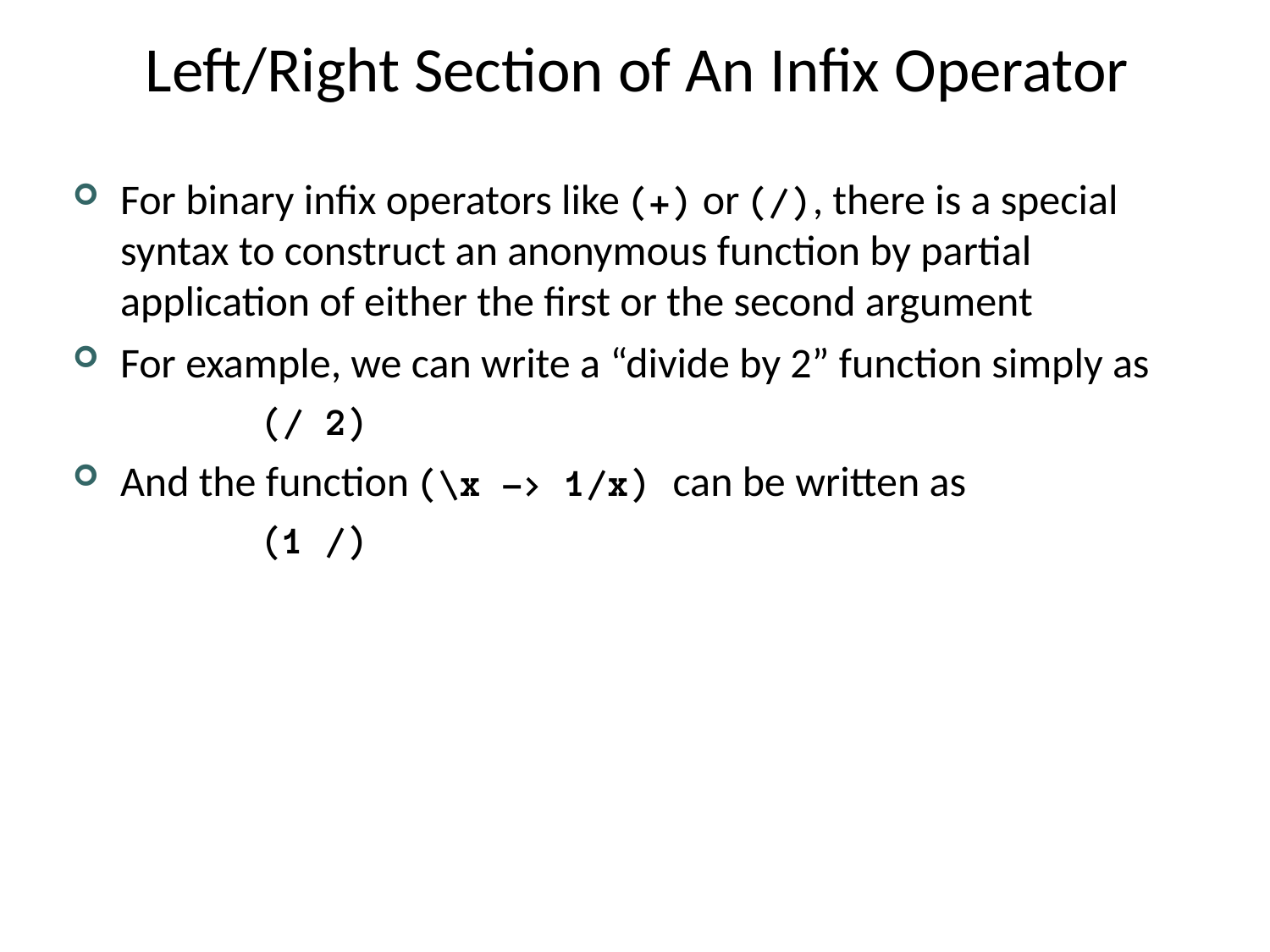

# Left/Right Section of An Infix Operator
For binary infix operators like (+) or (/), there is a special syntax to construct an anonymous function by partial application of either the first or the second argument
For example, we can write a “divide by 2” function simply as
	(/ 2)
And the function (\x -> 1/x) can be written as
	(1 /)